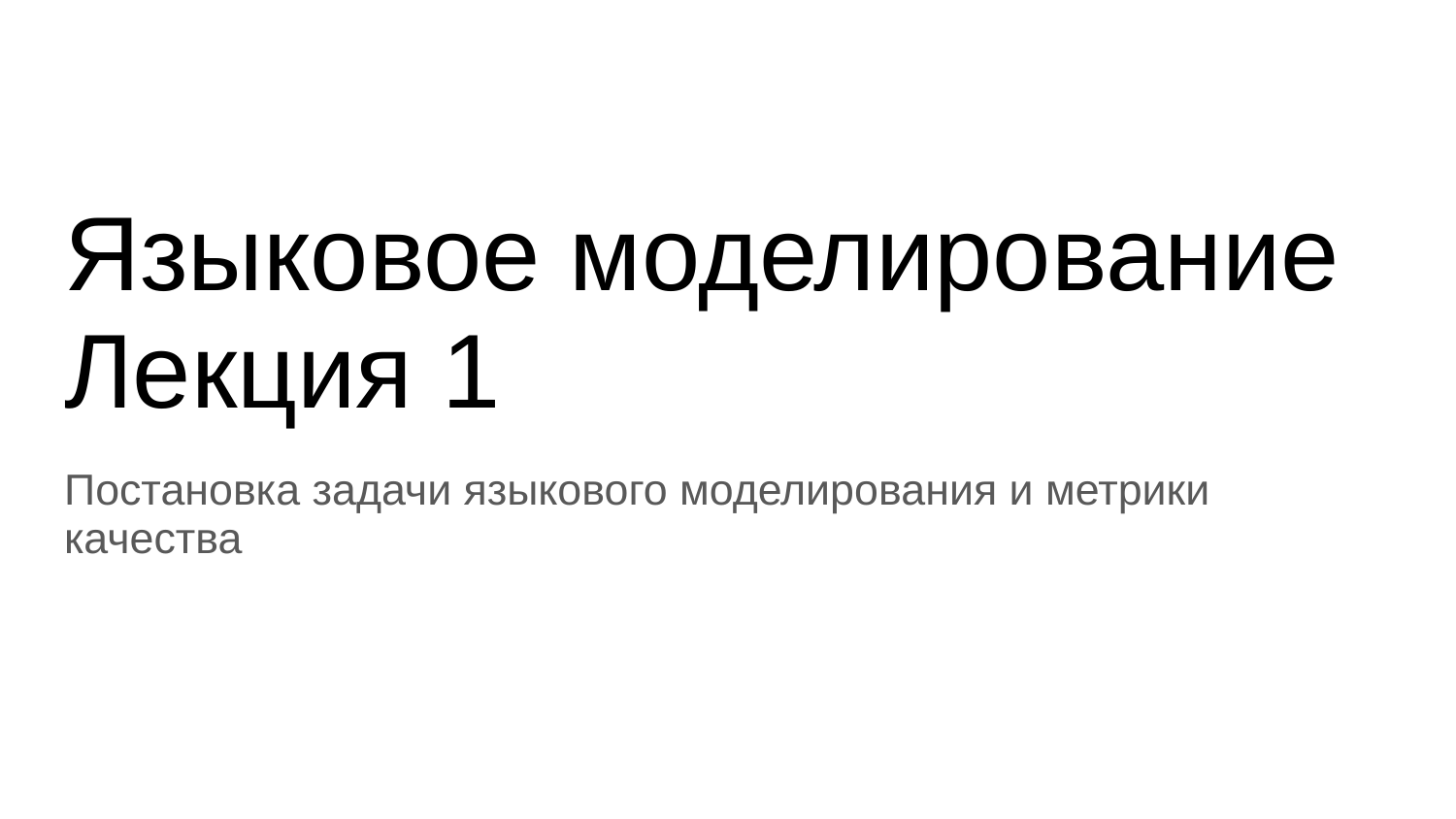

# Языковое моделирование
Лекция 1
Постановка задачи языкового моделирования и метрики качества